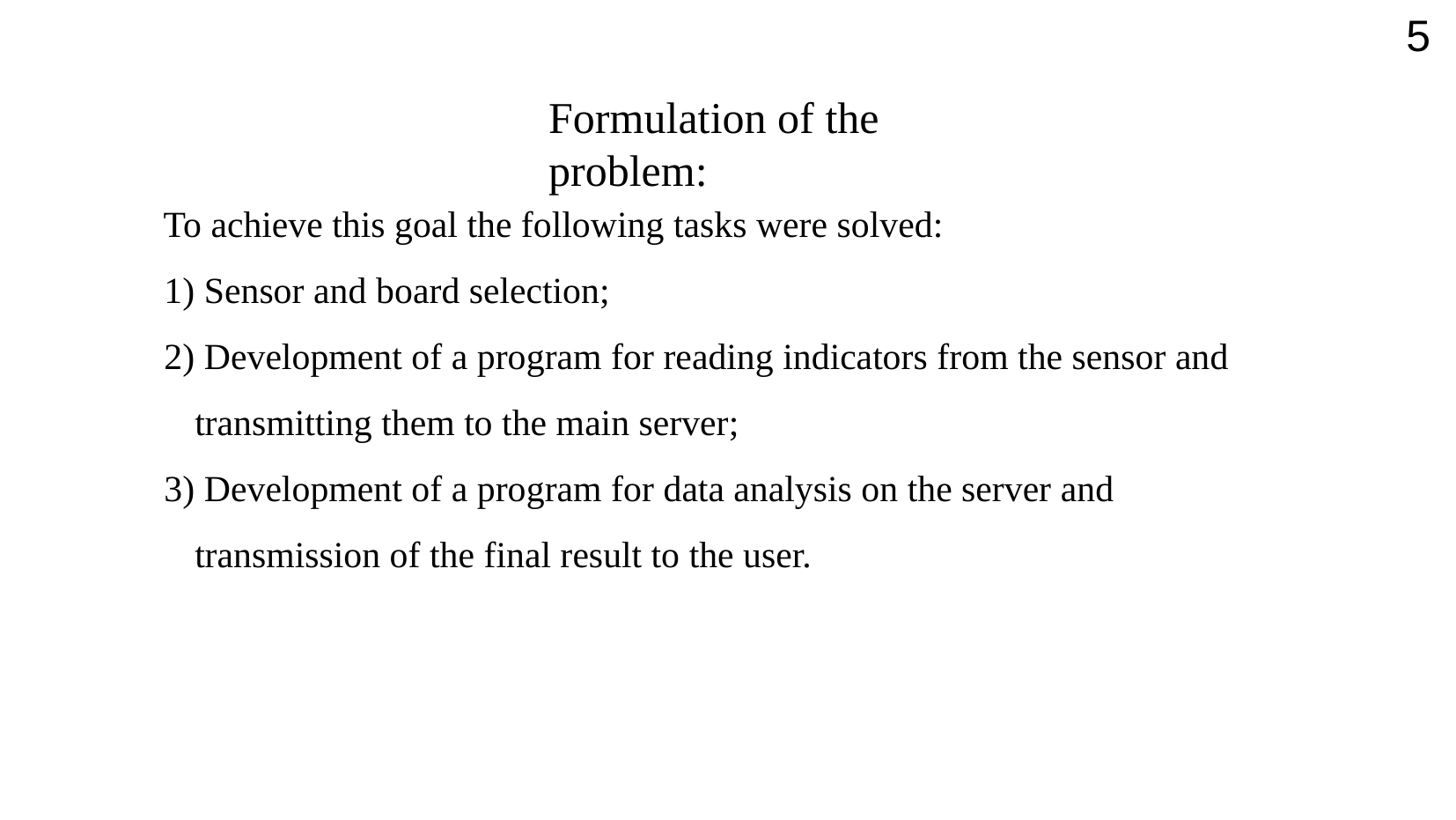

5
Formulation of the problem:
To achieve this goal the following tasks were solved:
 Sensor and board selection;
 Development of a program for reading indicators from the sensor and transmitting them to the main server;
 Development of a program for data analysis on the server and transmission of the final result to the user.